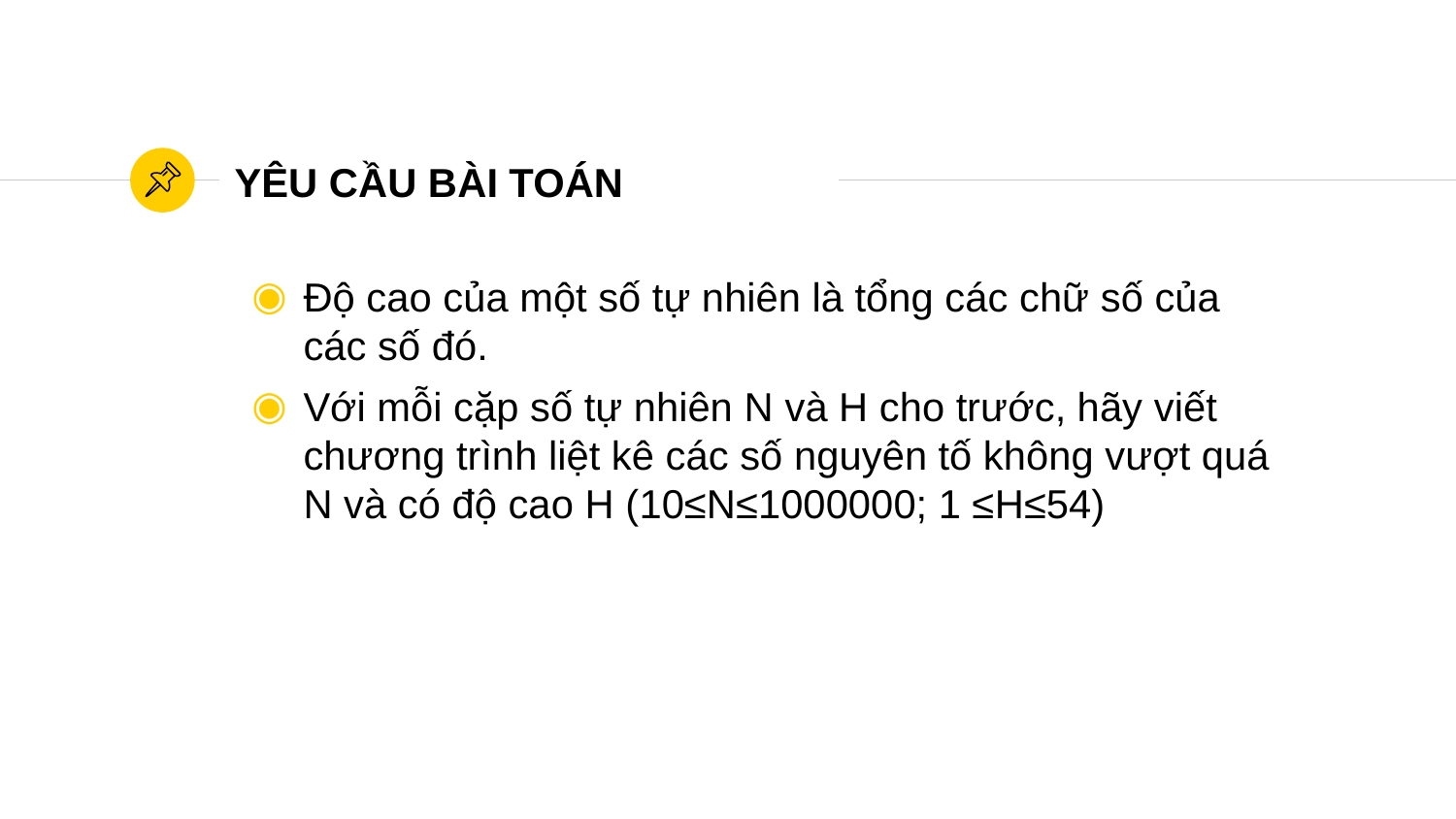

# YÊU CẦU BÀI TOÁN

Độ cao của một số tự nhiên là tổng các chữ số của các số đó.
Với mỗi cặp số tự nhiên N và H cho trước, hãy viết chương trình liệt kê các số nguyên tố không vượt quá  N và có độ cao H (10≤N≤1000000; 1 ≤H≤54)